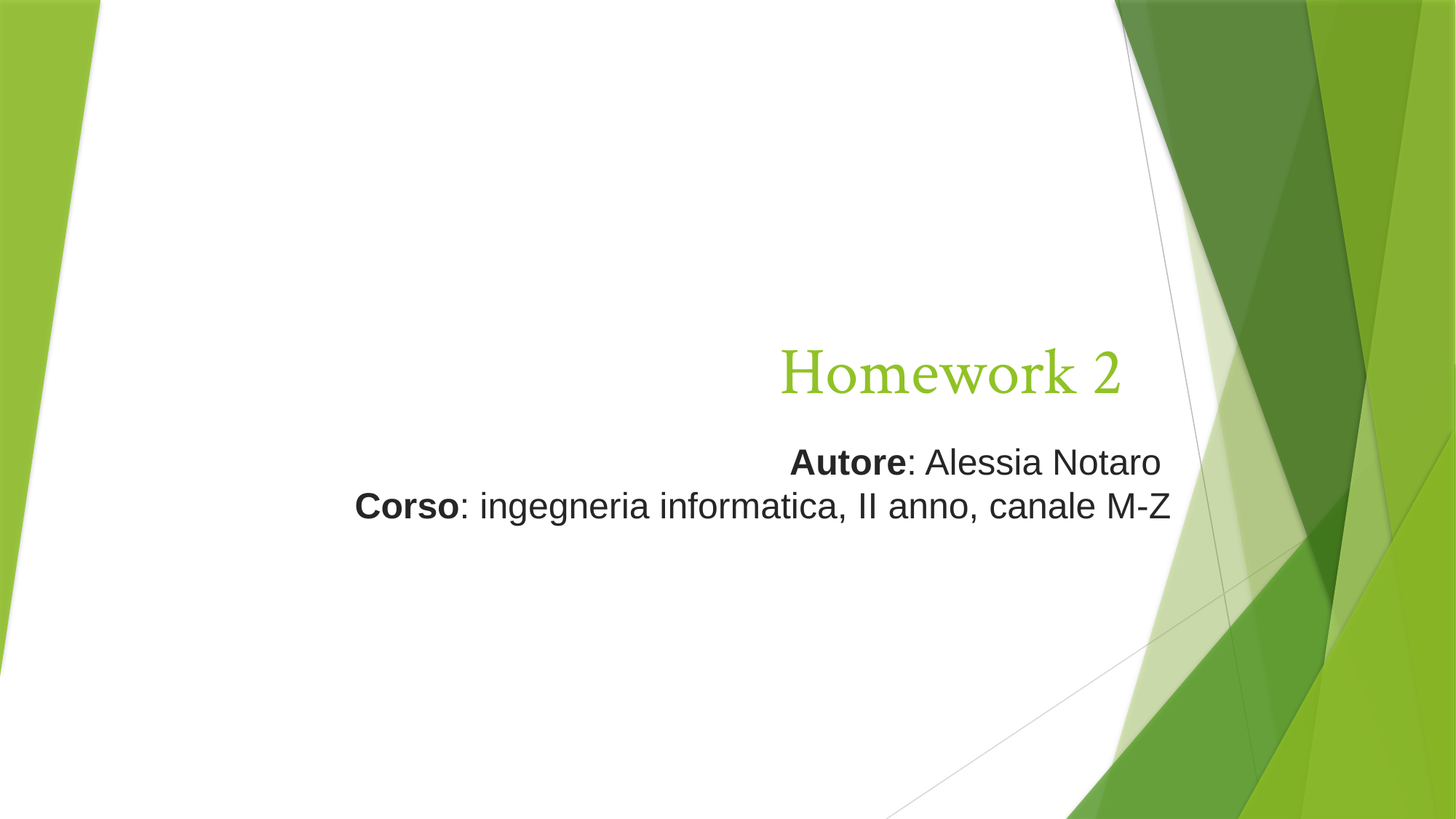

# Homework 2
Autore: Alessia Notaro
Corso: ingegneria informatica, II anno, canale M-Z